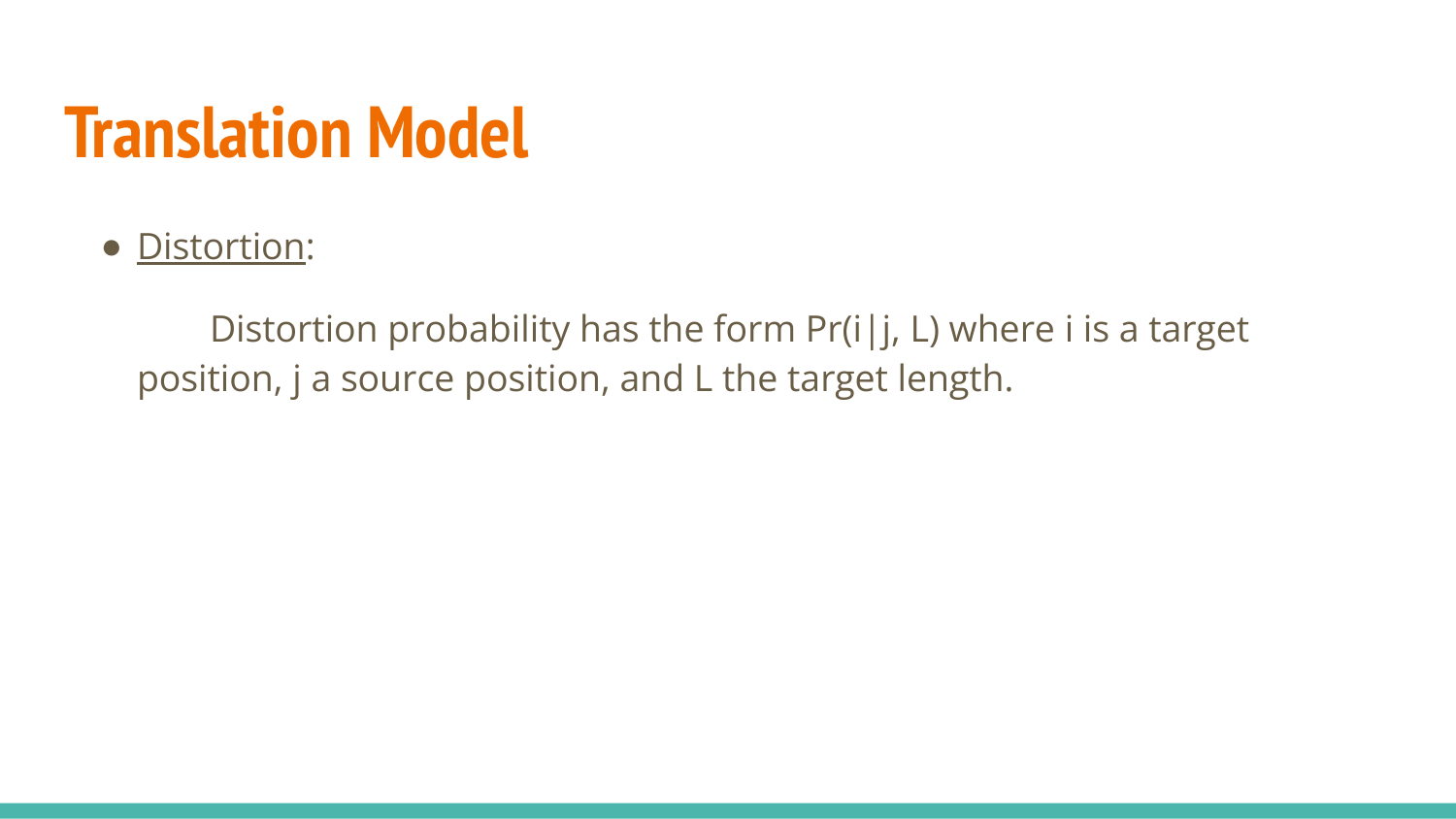

# Translation Model
Distortion:
Distortion probability has the form Pr(i|j, L) where i is a target position, j a source position, and L the target length.